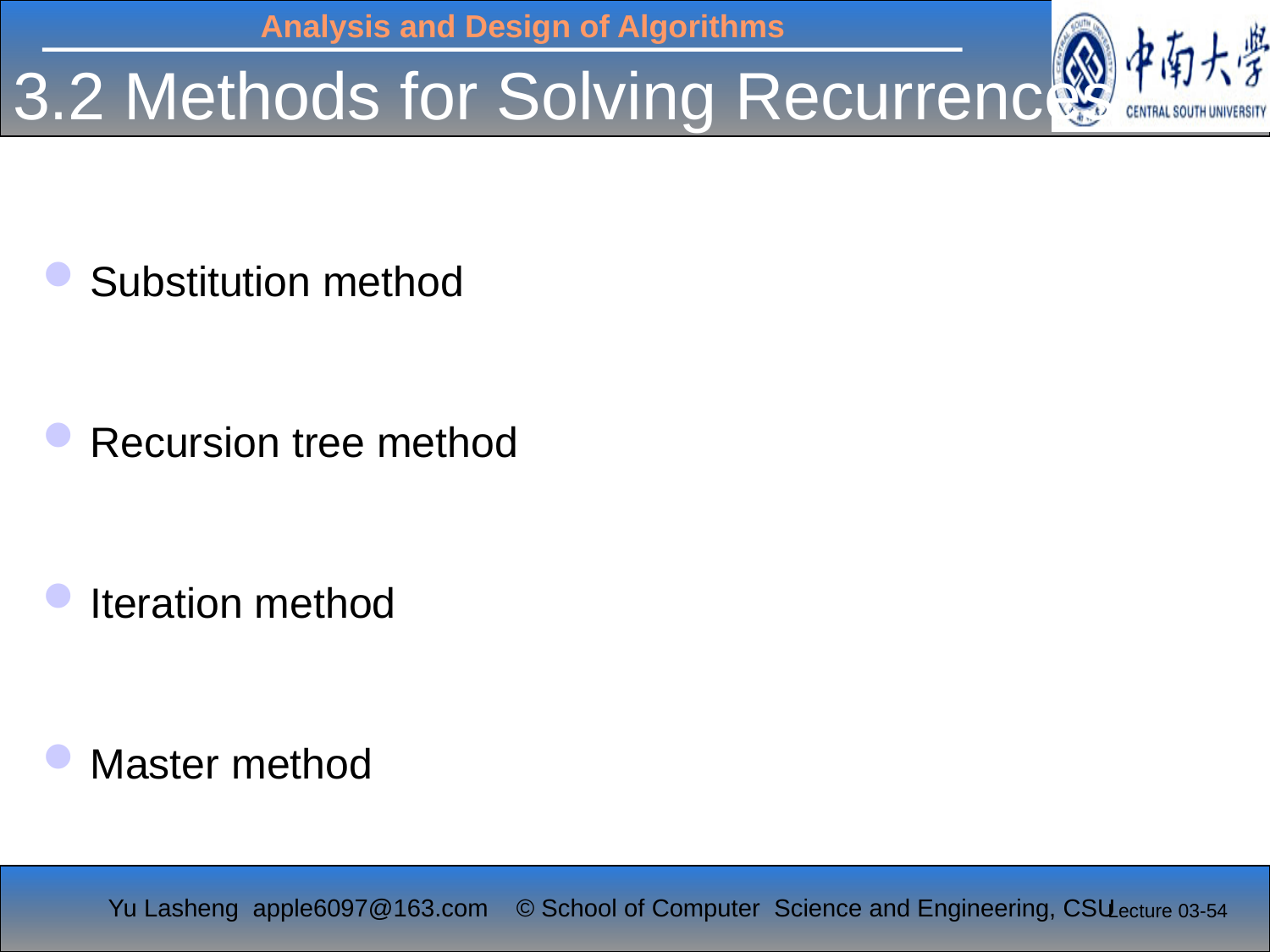

# 3.2 Methods for Solving Recurrences
Substitution method
Recursion tree method
Iteration method
Master method
Lecture 03-54